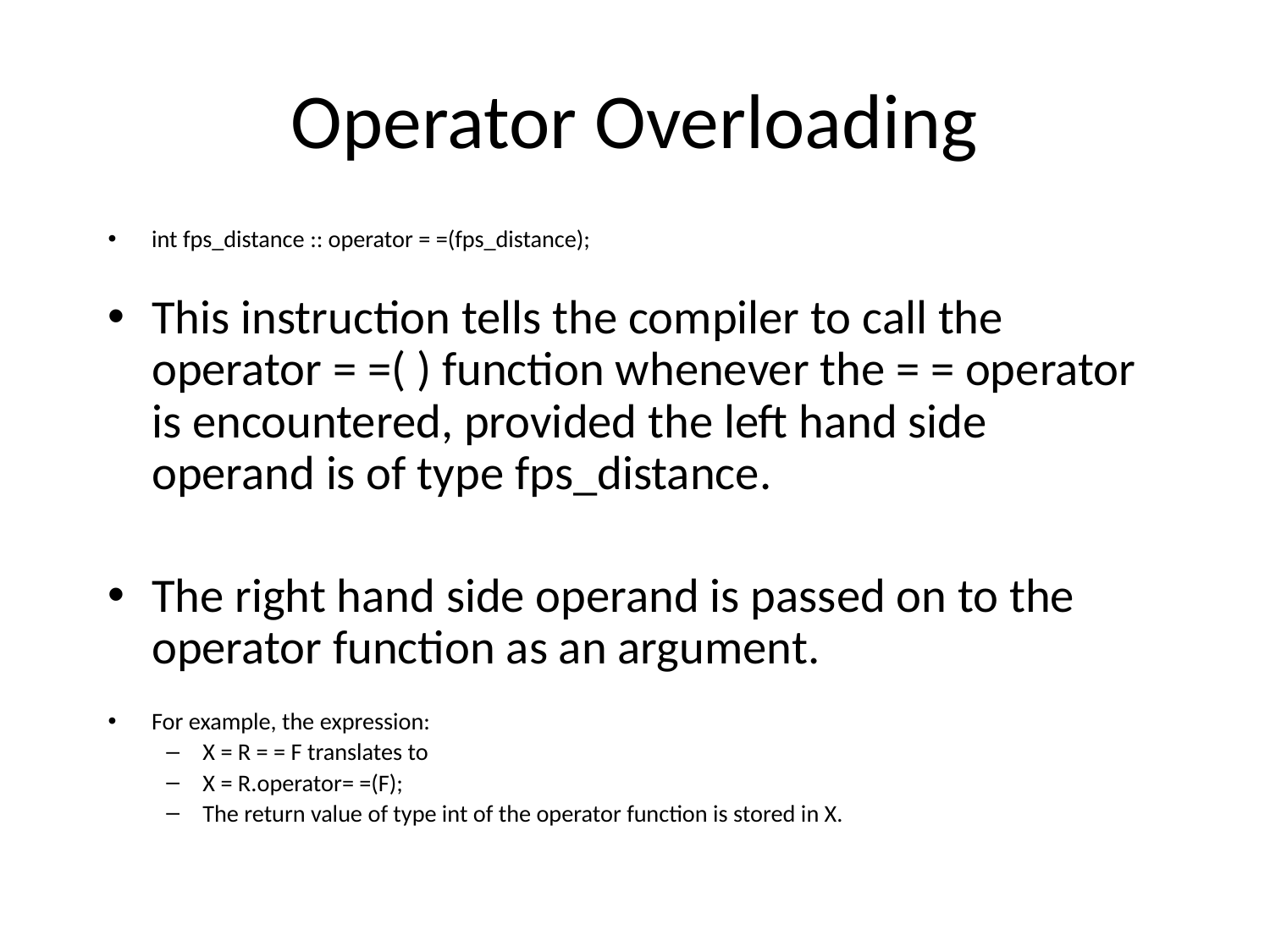

# Operator Overloading
int fps_distance :: operator = =(fps_distance);

This instruction tells the compiler to call the operator = =( ) function whenever the = = operator is encountered, provided the left hand side operand is of type fps_distance.

The right hand side operand is passed on to the operator function as an argument.

For example, the expression:
X = R = = F translates to
X = R.operator= =(F);
The return value of type int of the operator function is stored in X.